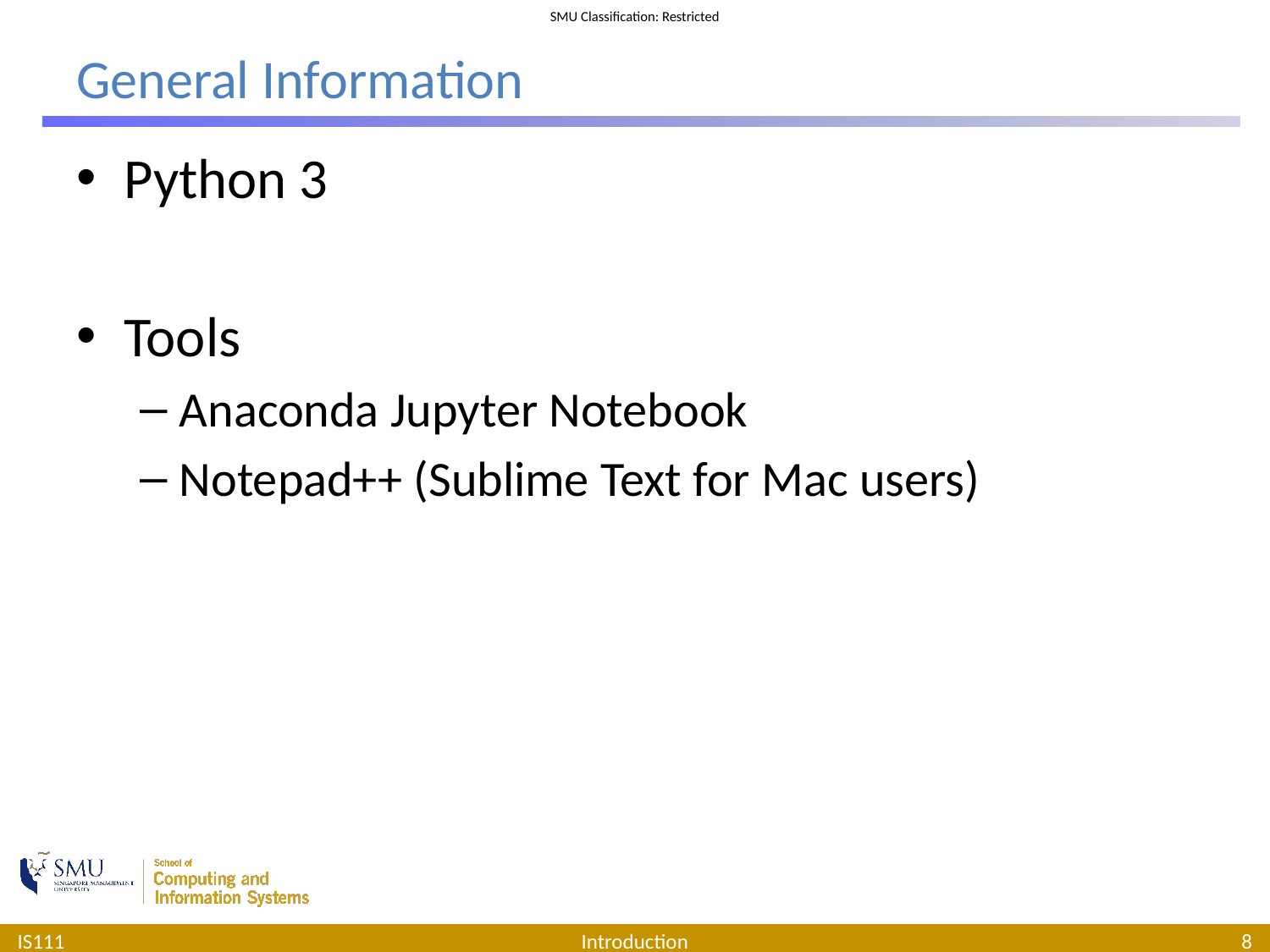

# General Information
Python 3

Tools
Anaconda Jupyter Notebook
Notepad++ (Sublime Text for Mac users)
IS111
Introduction
8